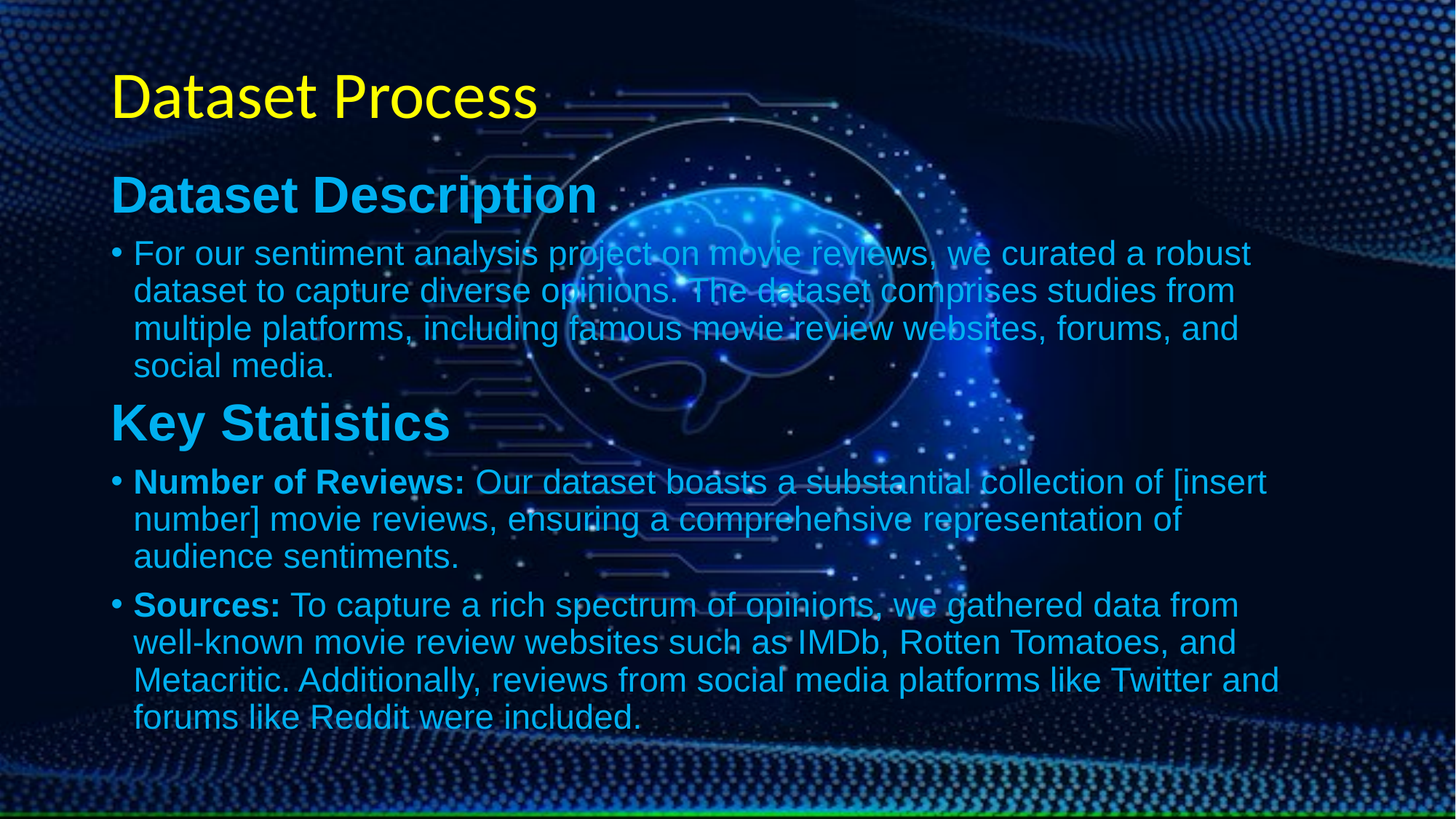

# Dataset Process
Dataset Description
For our sentiment analysis project on movie reviews, we curated a robust dataset to capture diverse opinions. The dataset comprises studies from multiple platforms, including famous movie review websites, forums, and social media.
Key Statistics
Number of Reviews: Our dataset boasts a substantial collection of [insert number] movie reviews, ensuring a comprehensive representation of audience sentiments.
Sources: To capture a rich spectrum of opinions, we gathered data from well-known movie review websites such as IMDb, Rotten Tomatoes, and Metacritic. Additionally, reviews from social media platforms like Twitter and forums like Reddit were included.